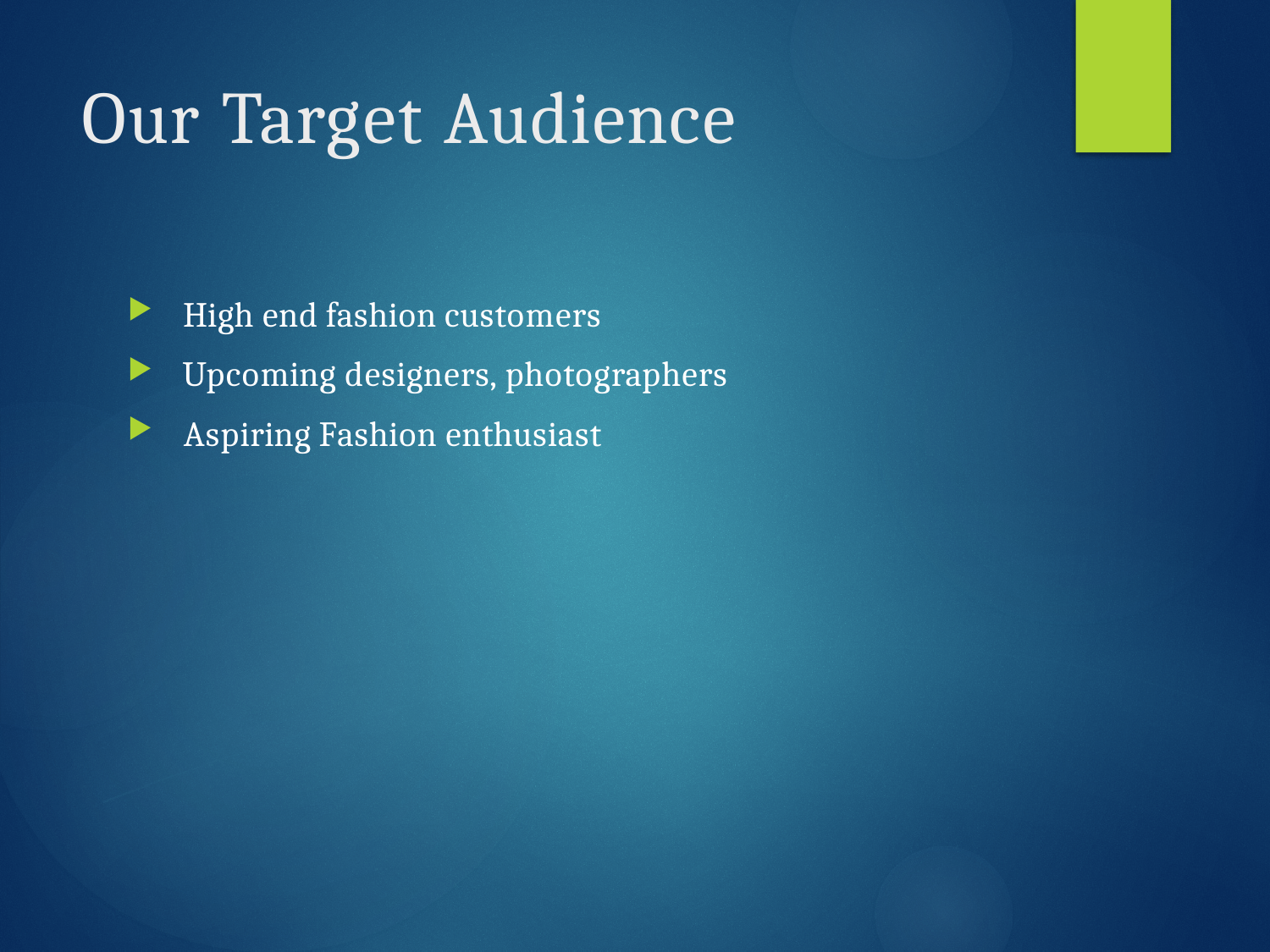

# Our Target Audience
 High end fashion customers
 Upcoming designers, photographers
 Aspiring Fashion enthusiast